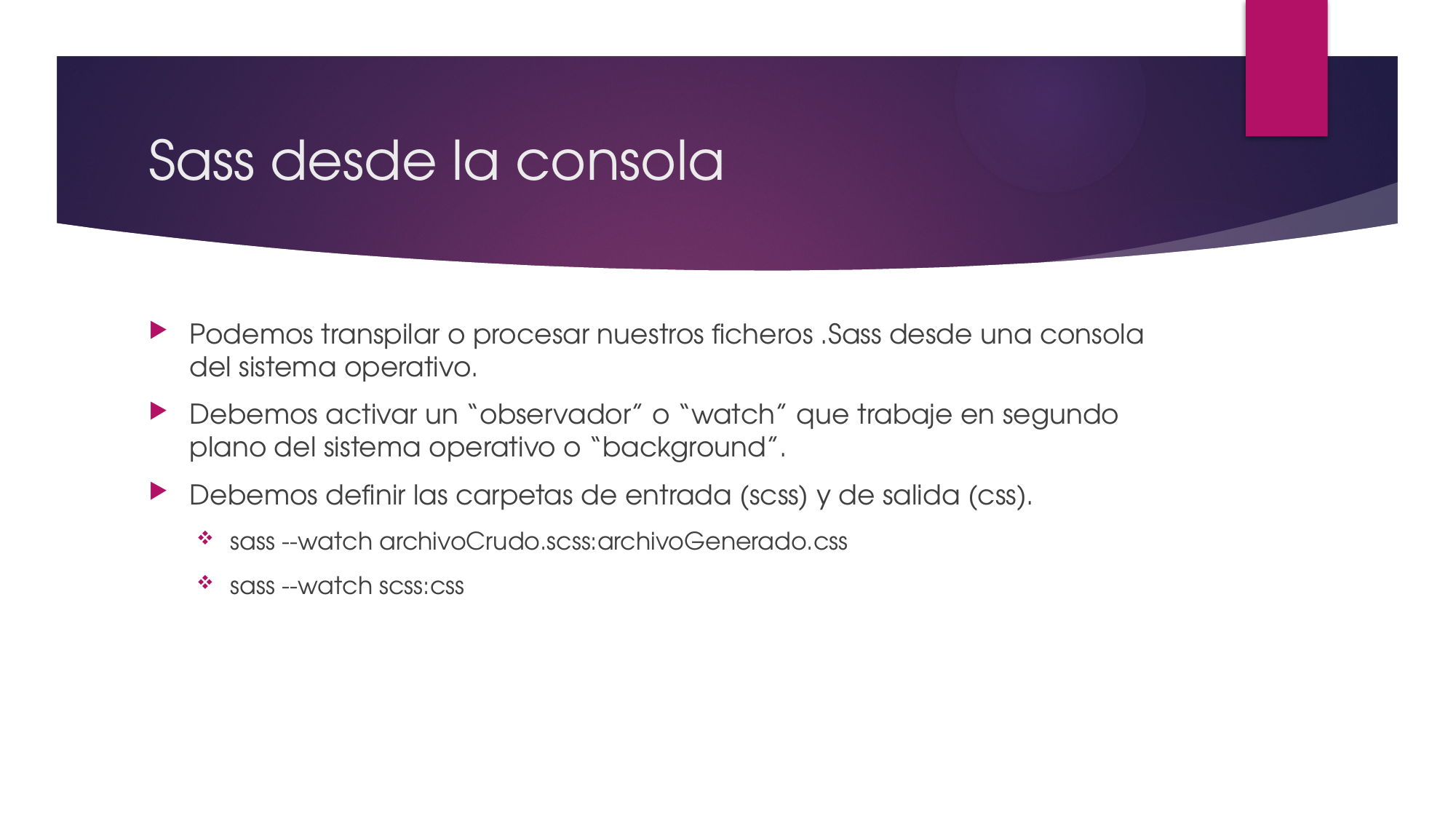

# Sass desde la consola
Podemos transpilar o procesar nuestros ficheros .Sass desde una consola del sistema operativo.
Debemos activar un “observador” o “watch” que trabaje en segundo plano del sistema operativo o “background”.
Debemos definir las carpetas de entrada (scss) y de salida (css).
sass --watch archivoCrudo.scss:archivoGenerado.css
sass --watch scss:css